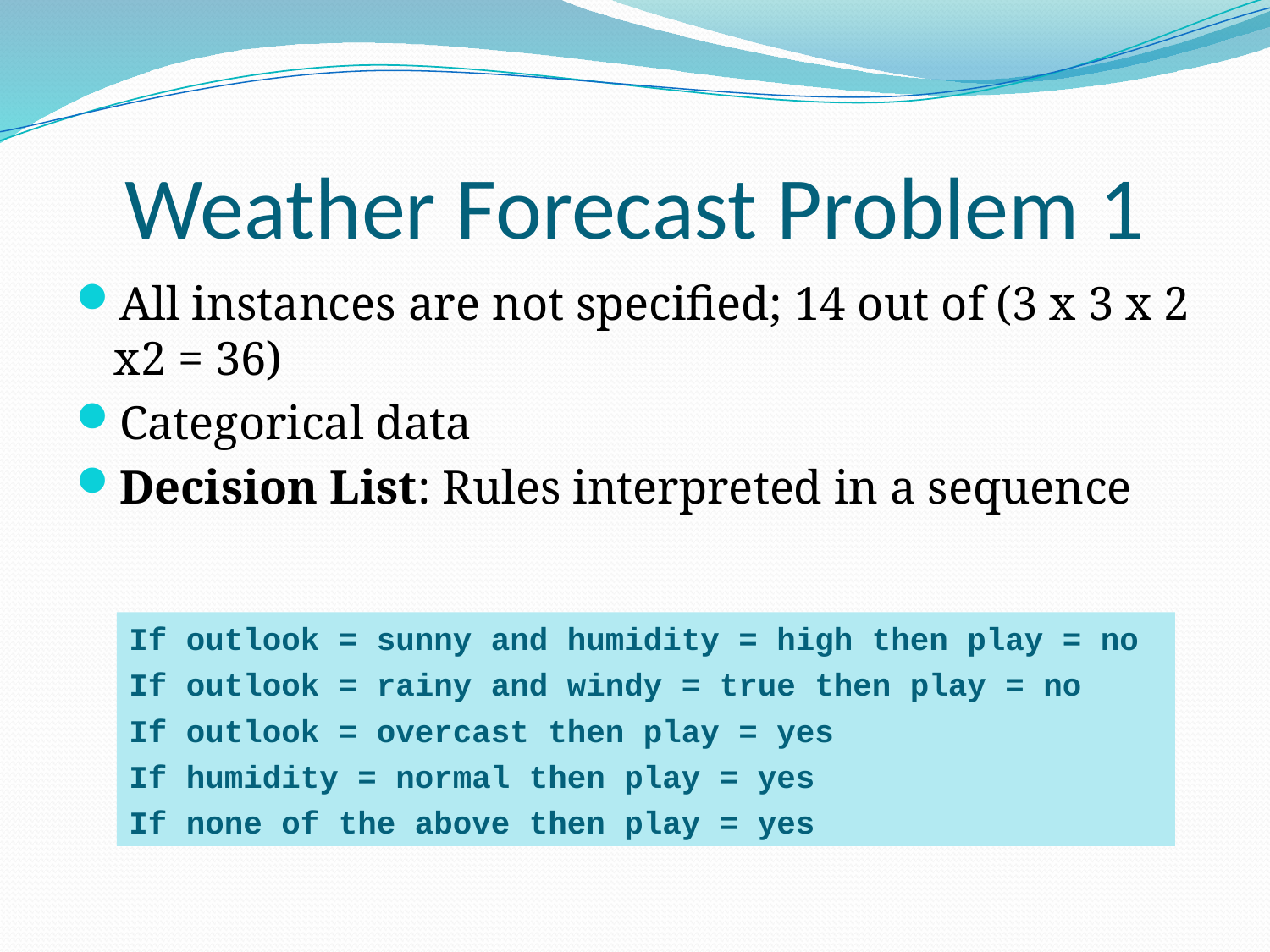

# Weather Forecast Problem 1
All instances are not specified; 14 out of (3 x 3 x 2 x2 = 36)
Categorical data
Decision List: Rules interpreted in a sequence

If outlook = sunny and humidity = high then play = no
If outlook = rainy and windy = true then play = no
If outlook = overcast then play = yes
If humidity = normal then play = yes
If none of the above then play = yes